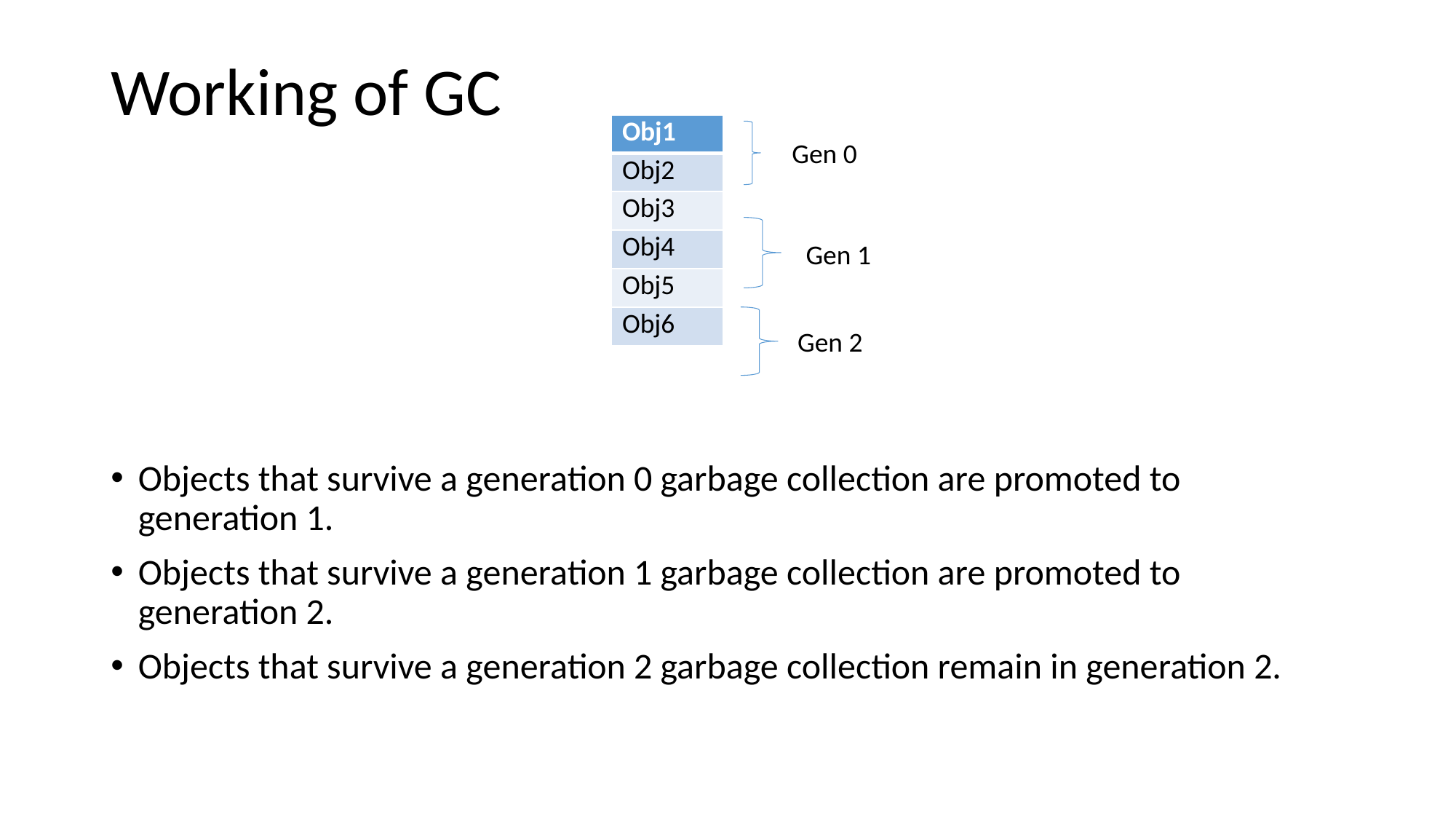

# Working of GC
| Obj1 |
| --- |
| Obj2 |
| Obj3 |
| Obj4 |
| Obj5 |
| Obj6 |

Gen 0

Objects that survive a generation 0 garbage collection are promoted to generation 1.
Objects that survive a generation 1 garbage collection are promoted to generation 2.
Objects that survive a generation 2 garbage collection remain in generation 2.

Gen 1

Gen 2